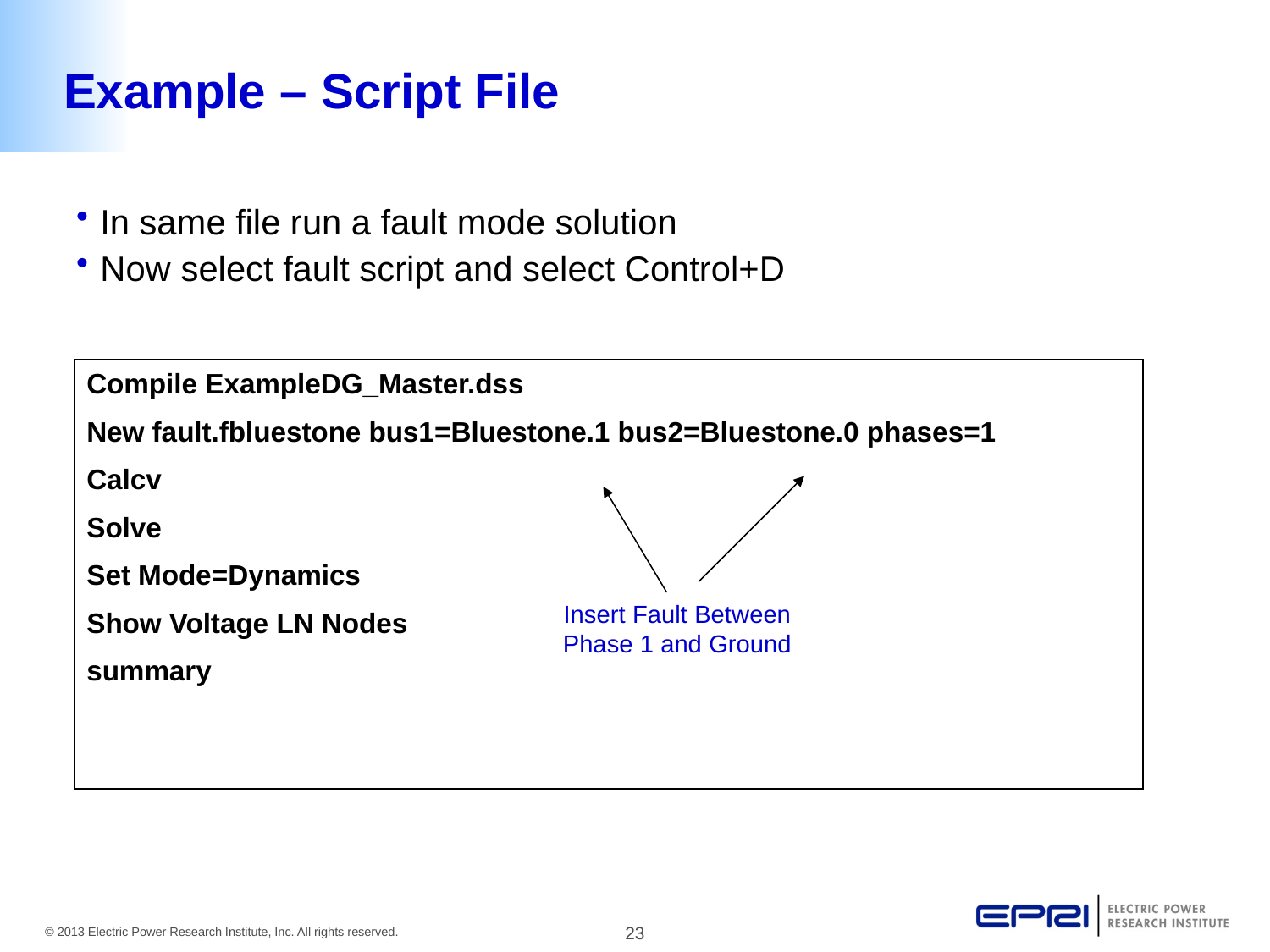

# Example – Script File
In same file run a fault mode solution
Now select fault script and select Control+D
Compile ExampleDG_Master.dss
New fault.fbluestone bus1=Bluestone.1 bus2=Bluestone.0 phases=1
Calcv
Solve
Set Mode=Dynamics
Show Voltage LN Nodes
summary

Insert Fault Between Phase 1 and Ground